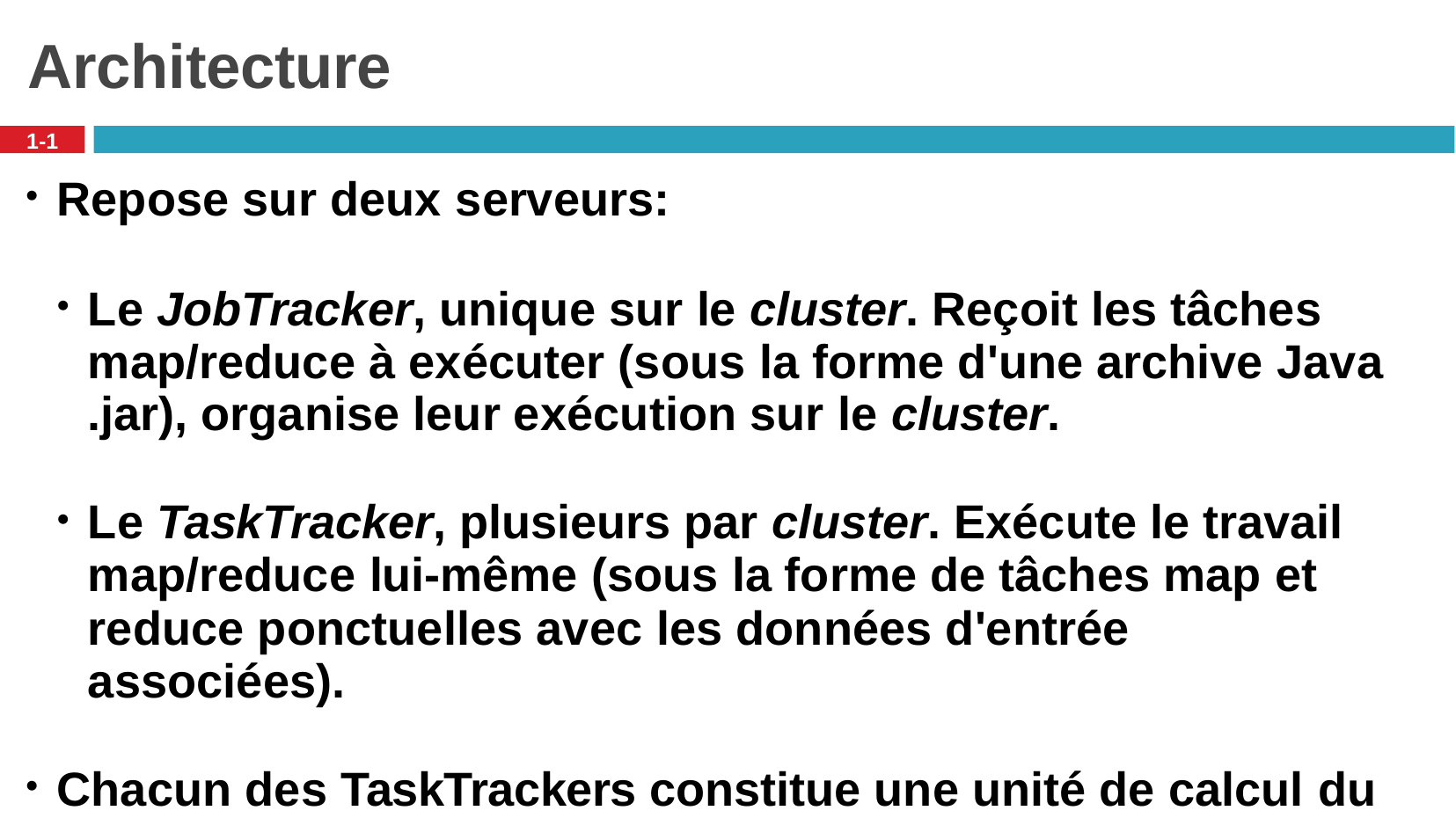

# Architecture
1-1
Repose sur deux serveurs:

Le JobTracker, unique sur le cluster. Reçoit les tâches  map/reduce à exécuter (sous la forme d'une archive Java
.jar), organise leur exécution sur le cluster.

Le TaskTracker, plusieurs par cluster. Exécute le travail  map/reduce lui-même (sous la forme de tâches map et  reduce ponctuelles avec les données d'entrée associées).

Chacun des TaskTrackers constitue une unité de calcul du
cluster.